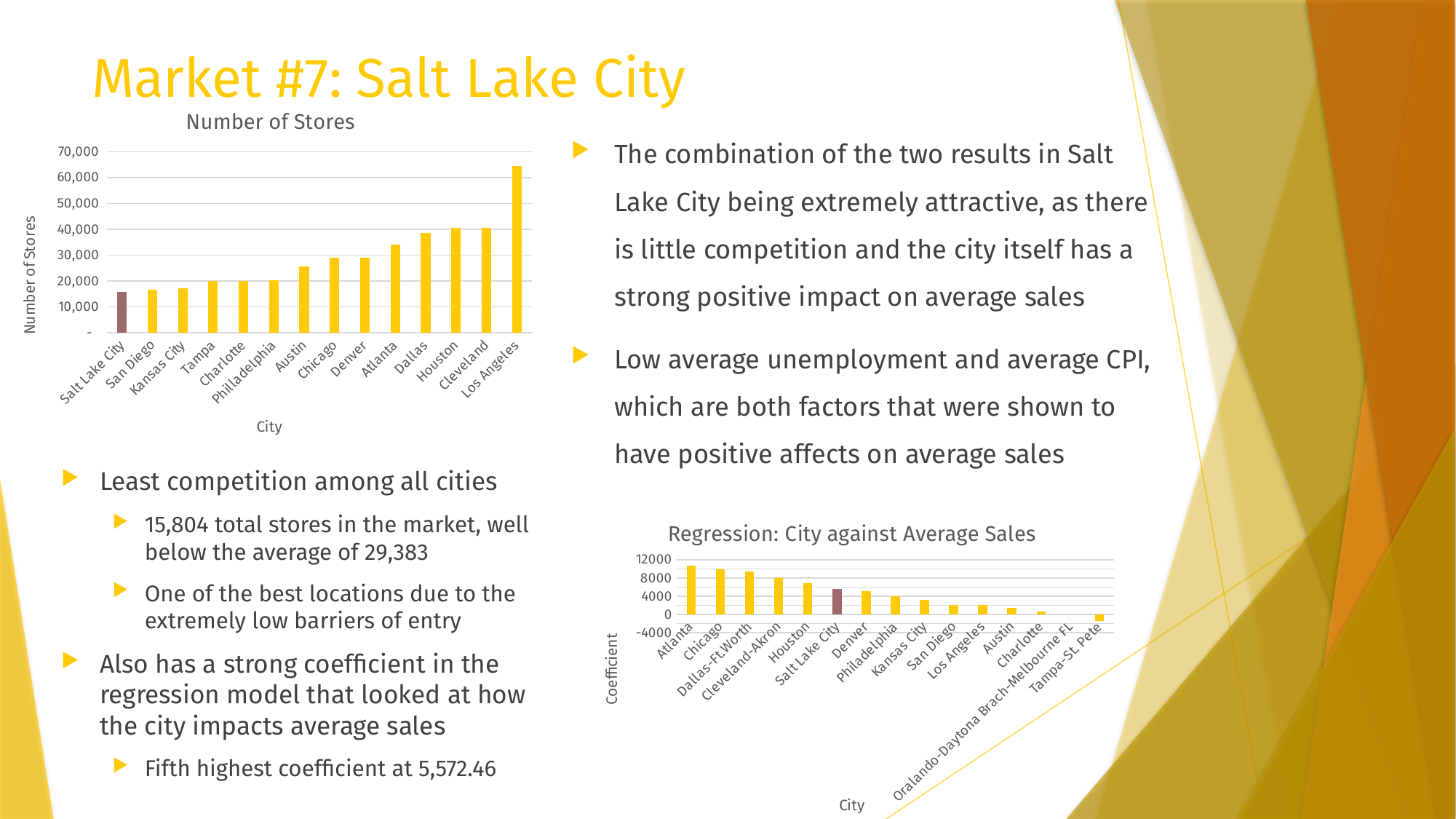

# Market #7: Salt Lake City

### Chart: Number of Stores

| Category | # of Stores |
|---|---|
| Salt Lake City | 15804.0 |
| San Diego | 16646.0 |
| Kansas City | 17166.0 |
| Tampa | 19851.0 |
| Charlotte | 19881.0 |
| Philladelphia | 20198.0 |
| Austin | 25733.0 |
| Chicago | 29038.0 |
| Denver | 29139.0 |
| Atlanta | 34026.0 |
| Dallas | 38463.0 |
| Houston | 40429.0 |
| Cleveland | 40539.0 |
| Los Angeles | 64446.0 |
The combination of the two results in Salt Lake City being extremely attractive, as there is little competition and the city itself has a strong positive impact on average sales
Low average unemployment and average CPI, which are both factors that were shown to have positive affects on average sales

Least competition among all cities
15,804 total stores in the market, well below the average of 29,383
One of the best locations due to the extremely low barriers of entry
Also has a strong coefficient in the regression model that looked at how the city impacts average sales
Fifth highest coefficient at 5,572.46

### Chart: Regression: City against Average Sales

| Category | Coefficient |
|---|---|
| Atlanta | 10738.359486030267 |
| Chicago | 9861.436703274117 |
| Dallas-Ft.Worth | 9342.178748368358 |
| Cleveland-Akron | 7954.071427522562 |
| Houston | 6867.239603142516 |
| Salt Lake City | 5572.463699298766 |
| Denver | 5116.256727822777 |
| Philadelphia | 3949.265984692981 |
| Kansas City | 3139.495179845619 |
| San Diego | 2131.8870915547095 |
| Los Angeles | 2050.6838751268388 |
| Austin | 1477.7868352136302 |
| Charlotte | 655.5975471319588 |
| Oralando-Daytona Brach-Melbourne FL | 0.0 |
| Tampa-St. Pete | -1446.4414618689536 |